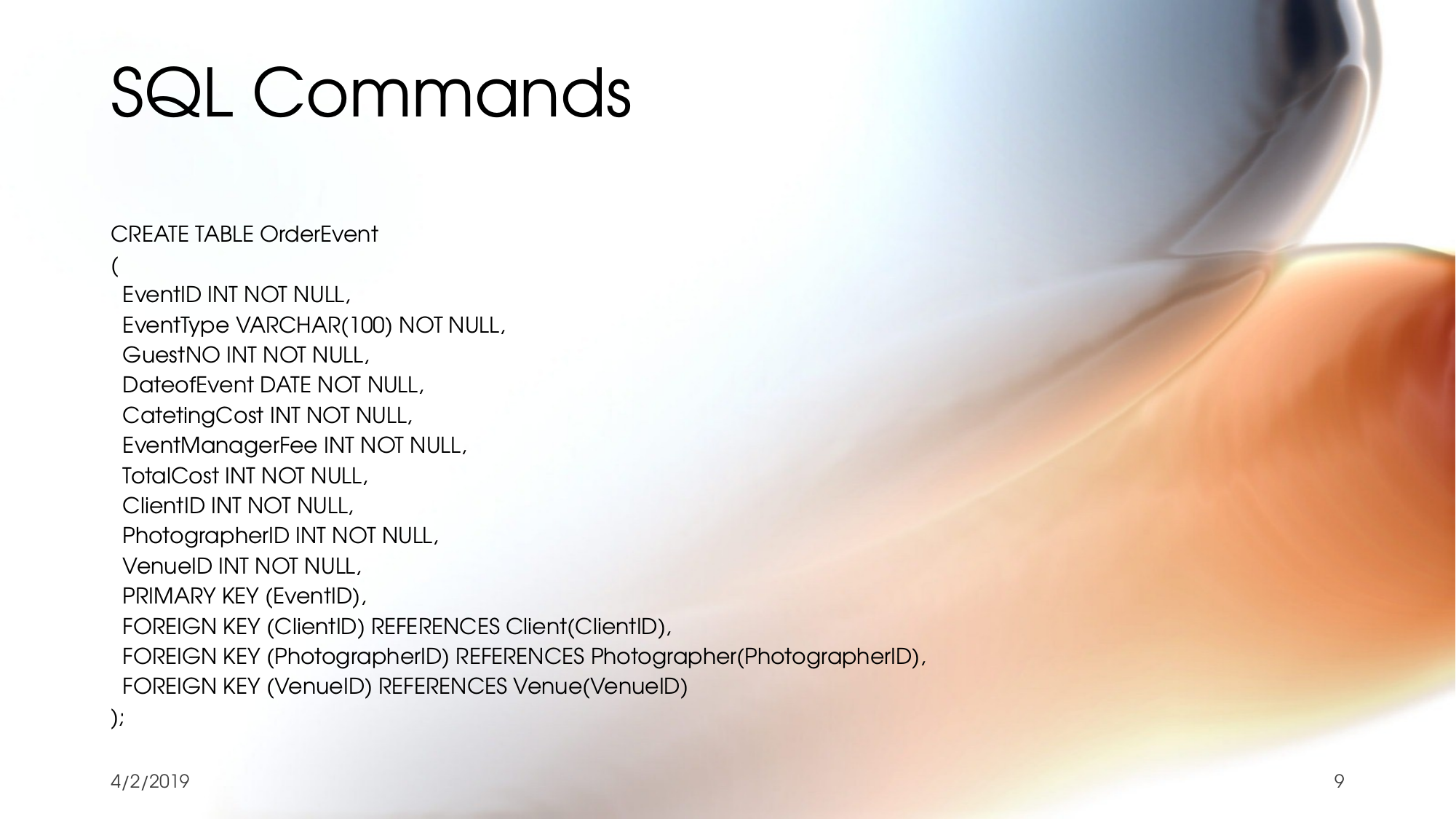

# SQL Commands
CREATE TABLE OrderEvent
(
  EventID INT NOT NULL,
  EventType VARCHAR(100) NOT NULL,
  GuestNO INT NOT NULL,
  DateofEvent DATE NOT NULL,
  CatetingCost INT NOT NULL,
  EventManagerFee INT NOT NULL,
  TotalCost INT NOT NULL,
  ClientID INT NOT NULL,
  PhotographerID INT NOT NULL,
  VenueID INT NOT NULL,
  PRIMARY KEY (EventID),
  FOREIGN KEY (ClientID) REFERENCES Client(ClientID),
  FOREIGN KEY (PhotographerID) REFERENCES Photographer(PhotographerID),
  FOREIGN KEY (VenueID) REFERENCES Venue(VenueID)
);
4/2/2019
9